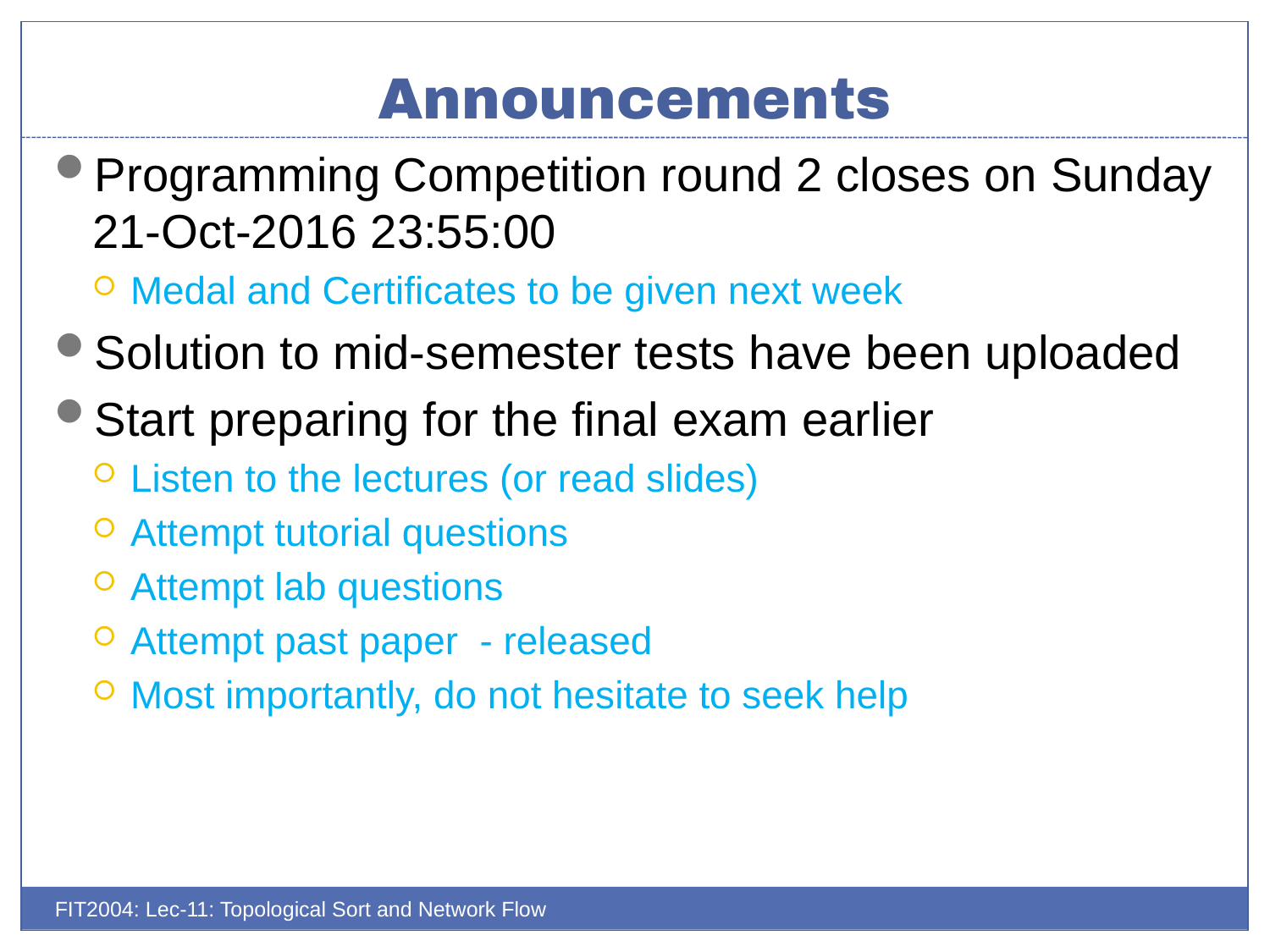

# Announcements
Programming Competition round 2 closes on Sunday 21-Oct-2016 23:55:00
Medal and Certificates to be given next week
Solution to mid-semester tests have been uploaded
Start preparing for the final exam earlier
Listen to the lectures (or read slides)
Attempt tutorial questions
Attempt lab questions
Attempt past paper  - released
Most importantly, do not hesitate to seek help

FIT2004: Lec-11: Topological Sort and Network Flow